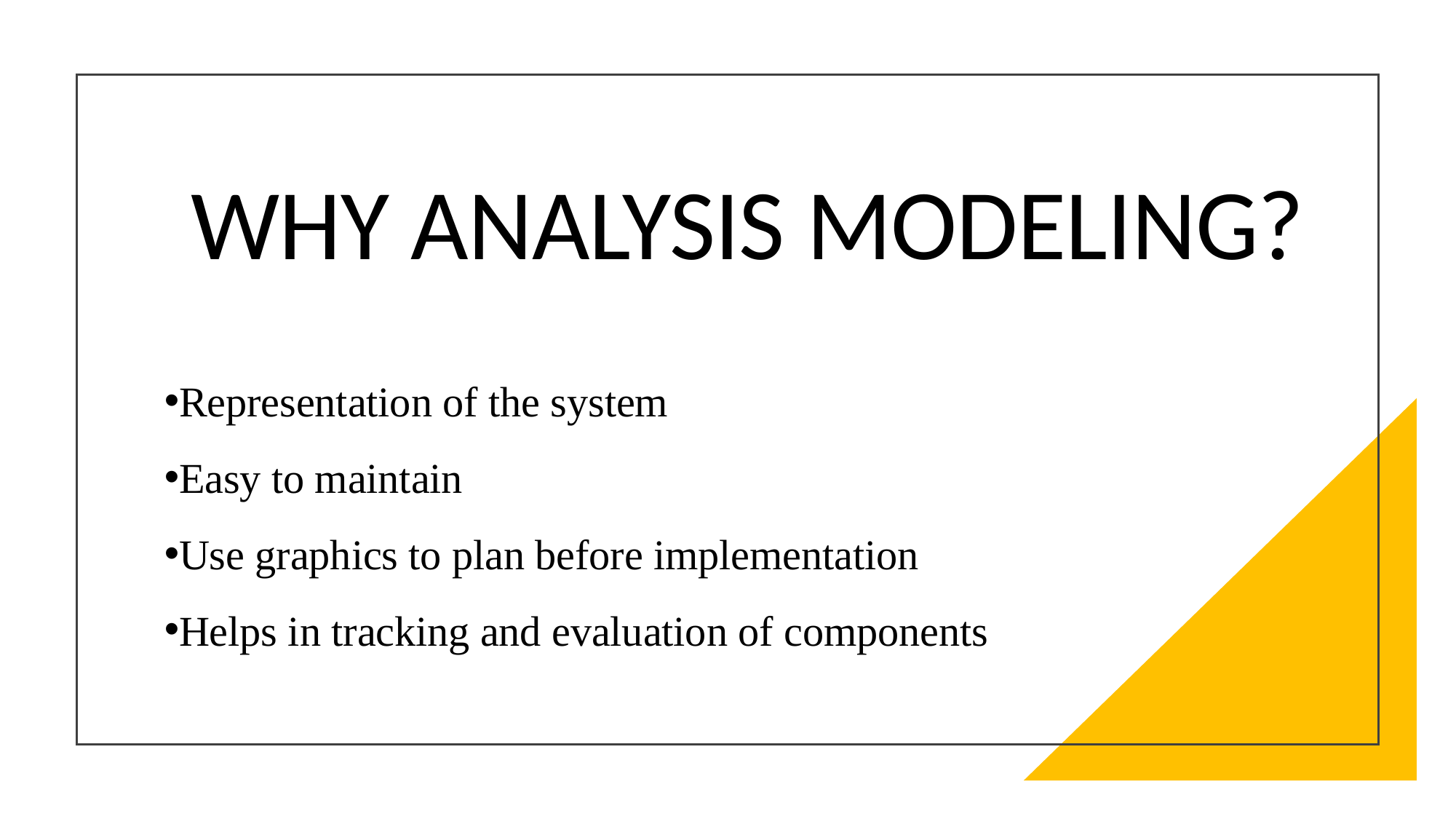

# WHY ANALYSIS MODELING?
Representation of the system
Easy to maintain
Use graphics to plan before implementation
Helps in tracking and evaluation of components